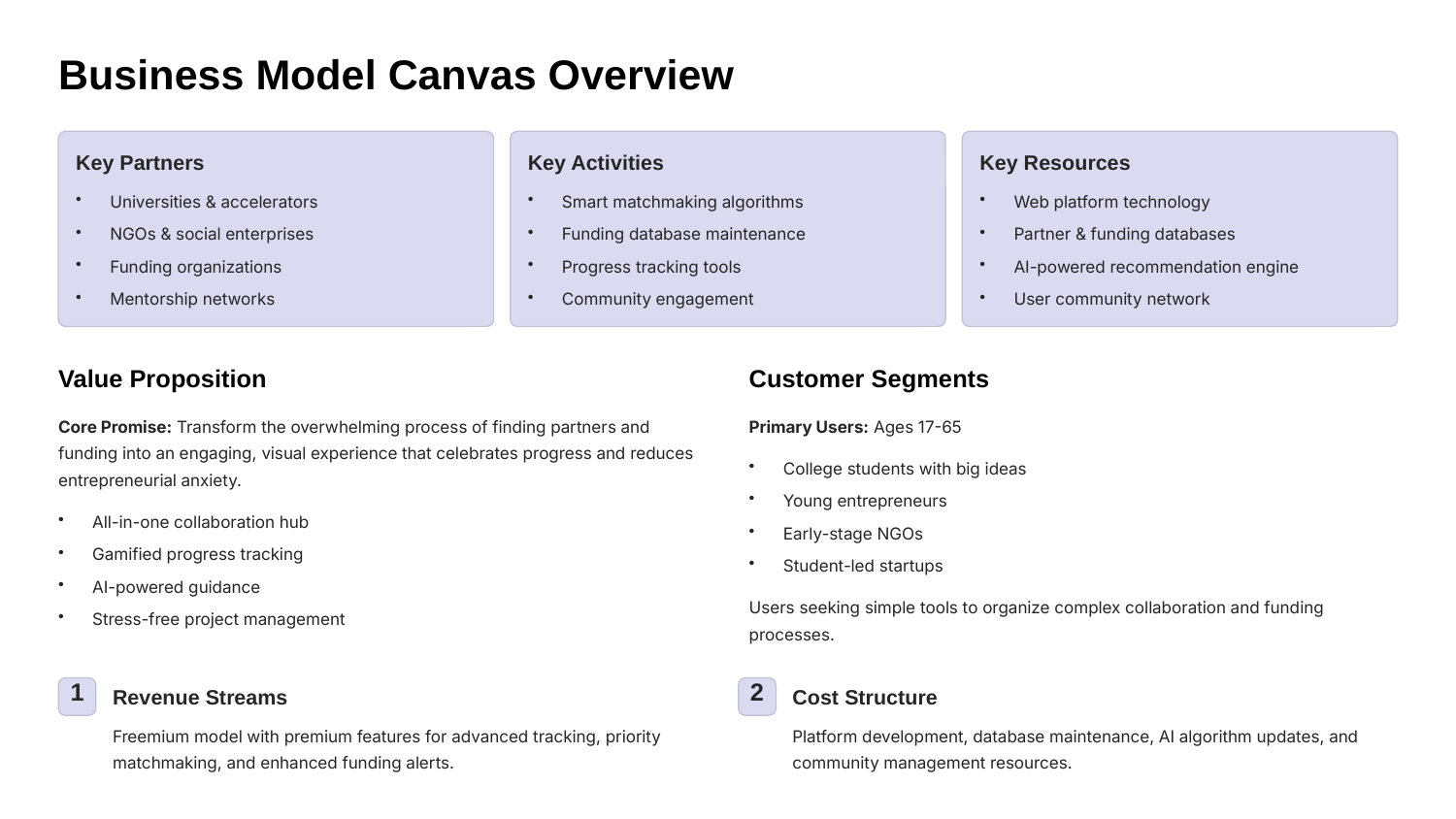

Business Model Canvas Overview

Key Partners
Key Activities
Key Resources
Universities & accelerators
Smart matchmaking algorithms
Web platform technology
NGOs & social enterprises
Funding database maintenance
Partner & funding databases
Funding organizations
Progress tracking tools
AI-powered recommendation engine
Mentorship networks
Community engagement
User community network
Value Proposition
Customer Segments
Core Promise: Transform the overwhelming process of finding partners and funding into an engaging, visual experience that celebrates progress and reduces entrepreneurial anxiety.
Primary Users: Ages 17-65

College students with big ideas
Young entrepreneurs
All-in-one collaboration hub
Early-stage NGOs
Gamified progress tracking
Student-led startups
AI-powered guidance
Users seeking simple tools to organize complex collaboration and funding processes.
Stress-free project management

1
2
Revenue Streams
Cost Structure
Freemium model with premium features for advanced tracking, priority matchmaking, and enhanced funding alerts.
Platform development, database maintenance, AI algorithm updates, and community management resources.